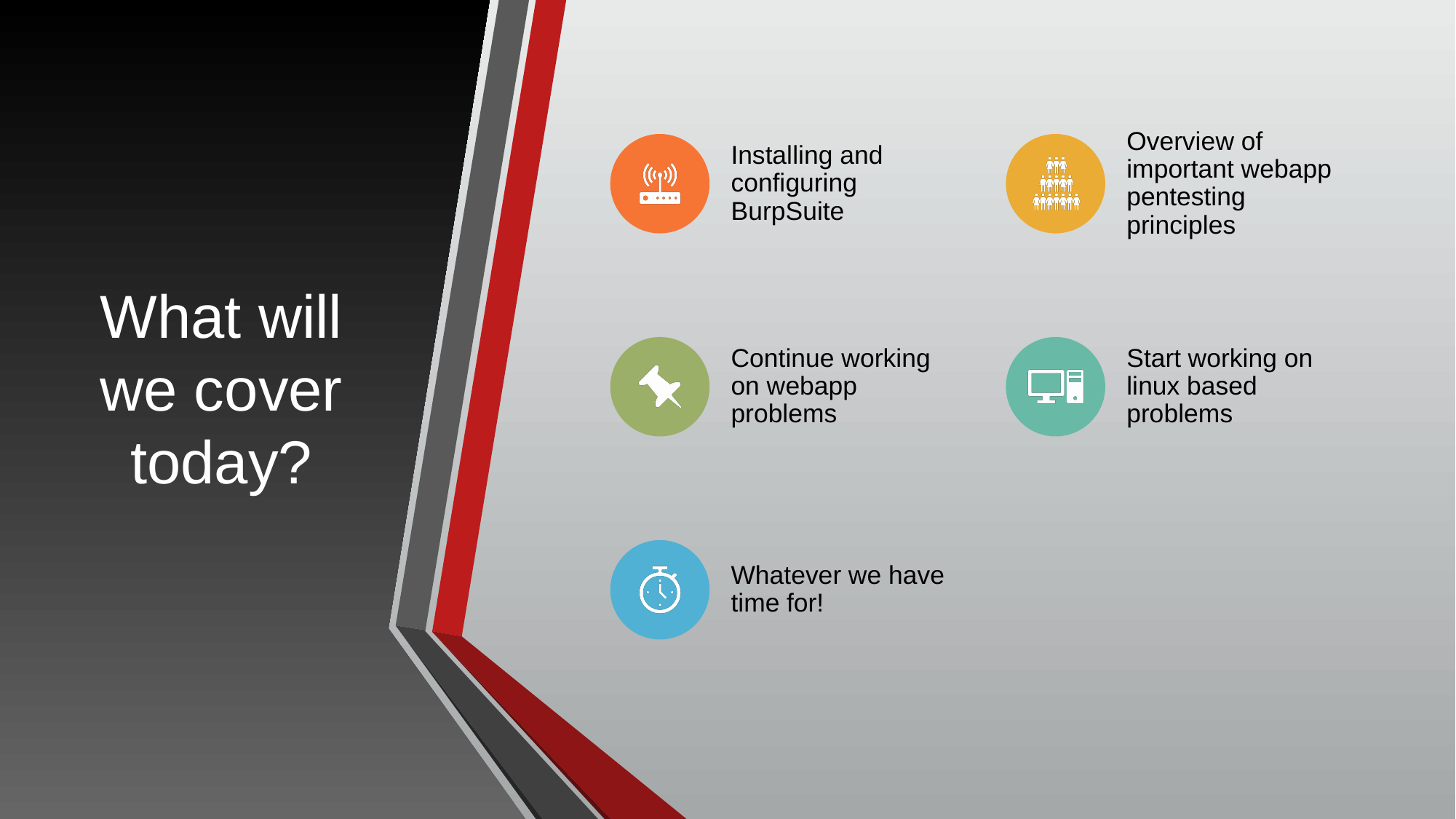

# What will we cover today?
Installing and configuring BurpSuite
Overview of important webapp pentesting principles
Continue working on webapp problems
Start working on linux based problems
Whatever we have time for!